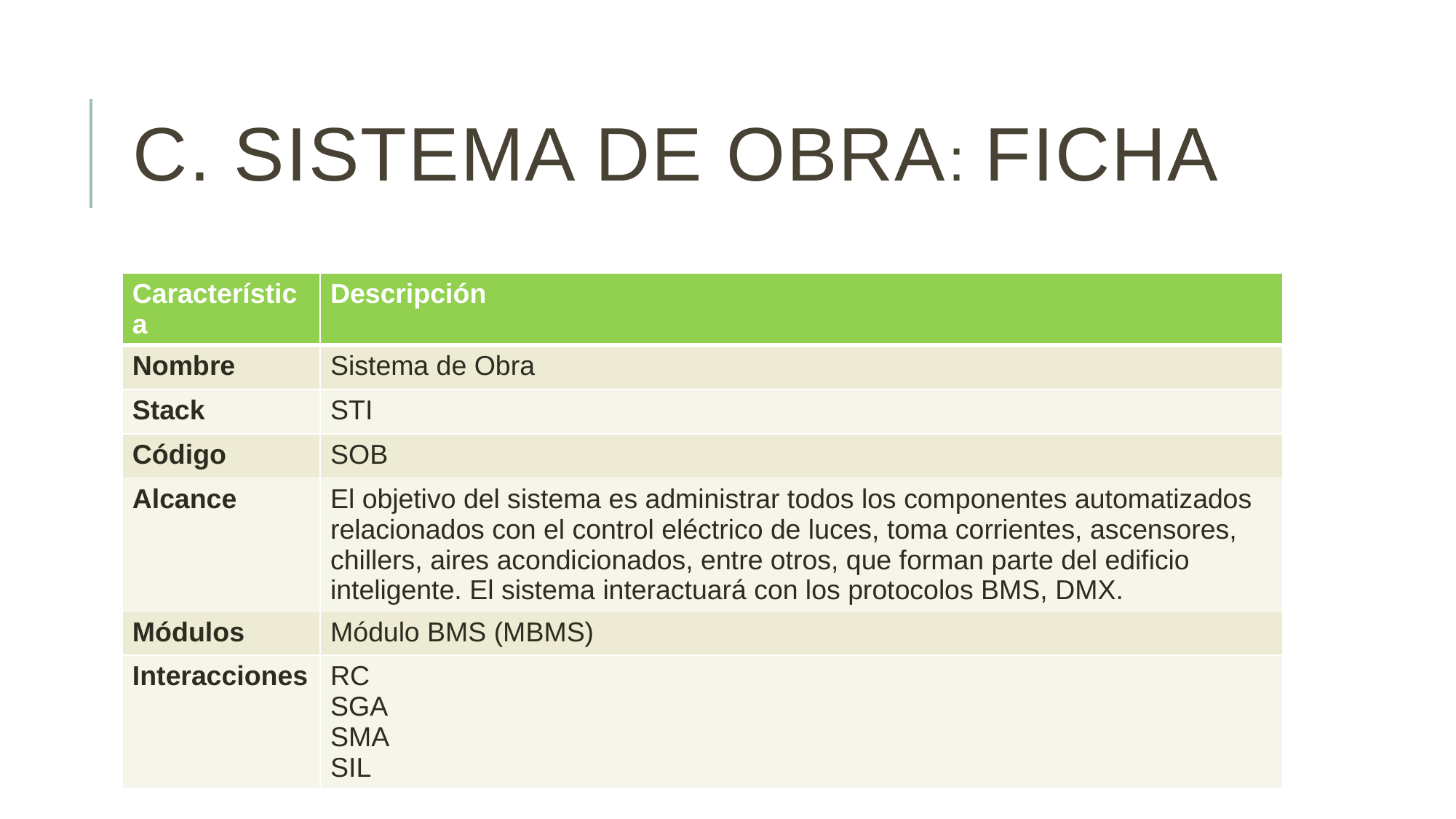

# c. Sistema de Obra: Ficha
| Característica | Descripción |
| --- | --- |
| Nombre | Sistema de Obra |
| Stack | STI |
| Código | SOB |
| Alcance | El objetivo del sistema es administrar todos los componentes automatizados relacionados con el control eléctrico de luces, toma corrientes, ascensores, chillers, aires acondicionados, entre otros, que forman parte del edificio inteligente. El sistema interactuará con los protocolos BMS, DMX. |
| Módulos | Módulo BMS (MBMS) |
| Interacciones | RC SGA SMA SIL |